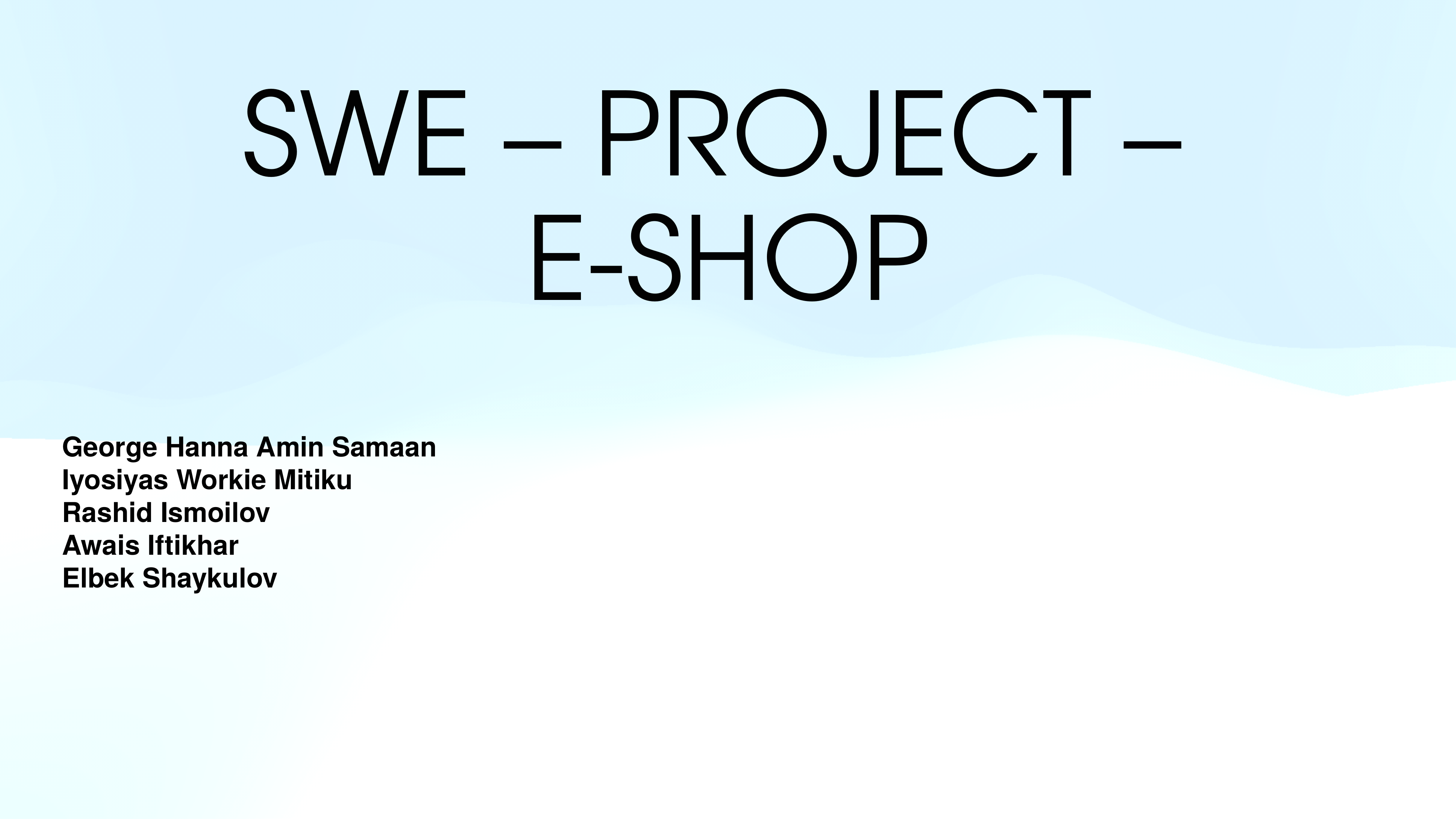

# SWE – Project – E-SHOP
George Hanna Amin Samaan
Iyosiyas Workie Mitiku
Rashid Ismoilov
Awais Iftikhar
Elbek Shaykulov